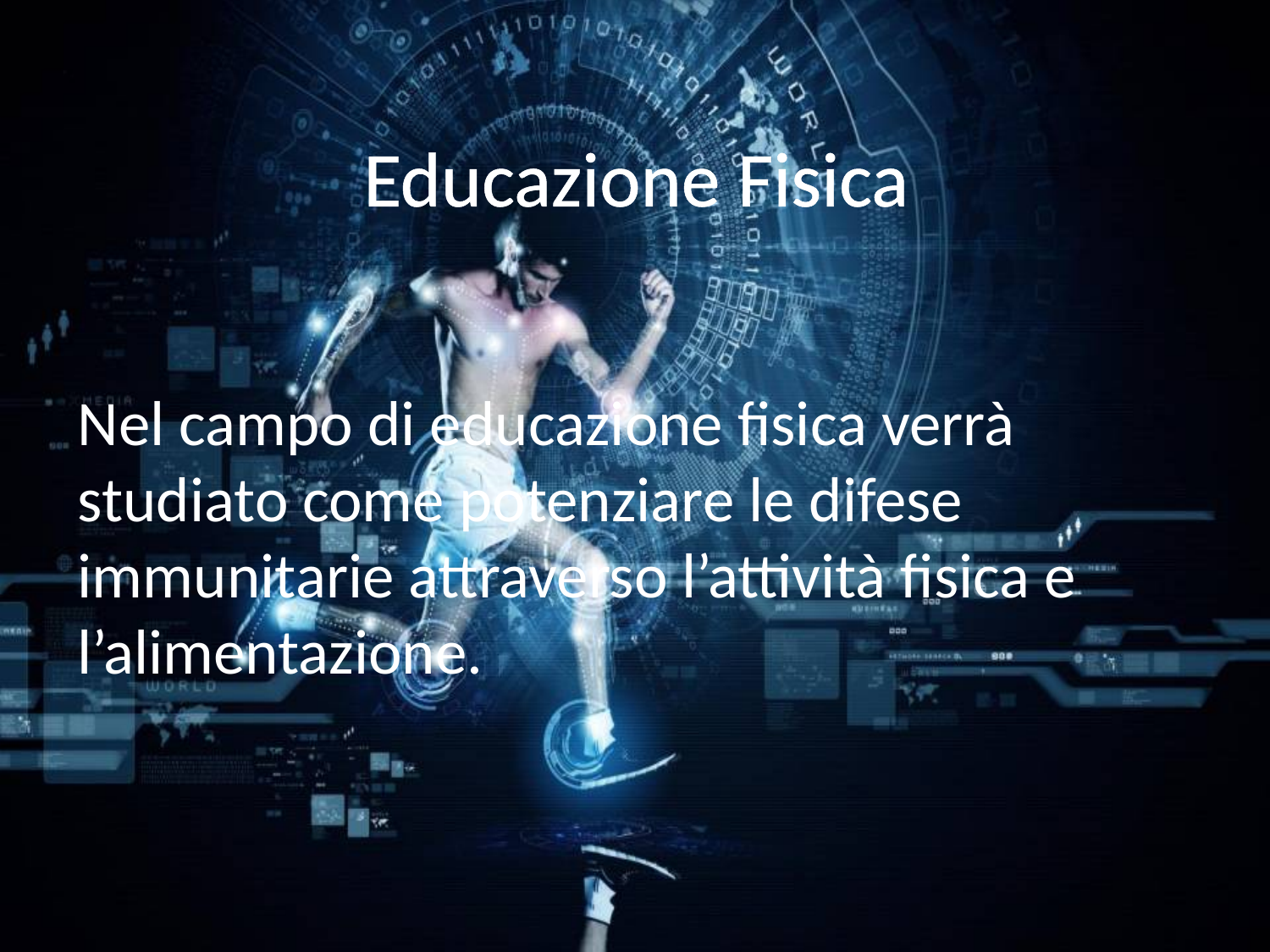

# Educazione Fisica
Nel campo di educazione fisica verrà studiato come potenziare le difese immunitarie attraverso l’attività fisica e l’alimentazione.